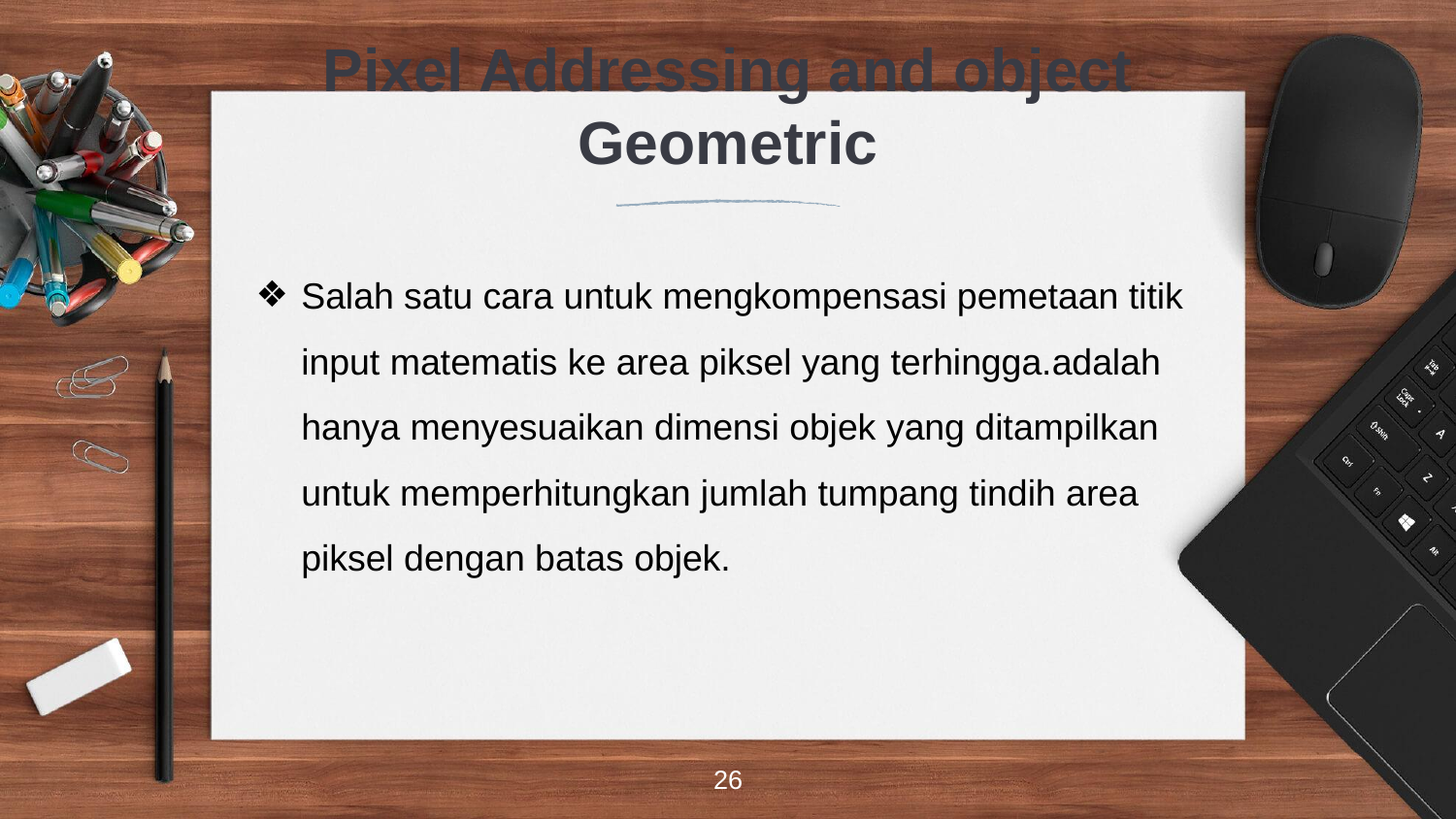

# Pixel Addressing and object Geometric
Salah satu cara untuk mengkompensasi pemetaan titik input matematis ke area piksel yang terhingga.adalah hanya menyesuaikan dimensi objek yang ditampilkan untuk memperhitungkan jumlah tumpang tindih area piksel dengan batas objek.

26